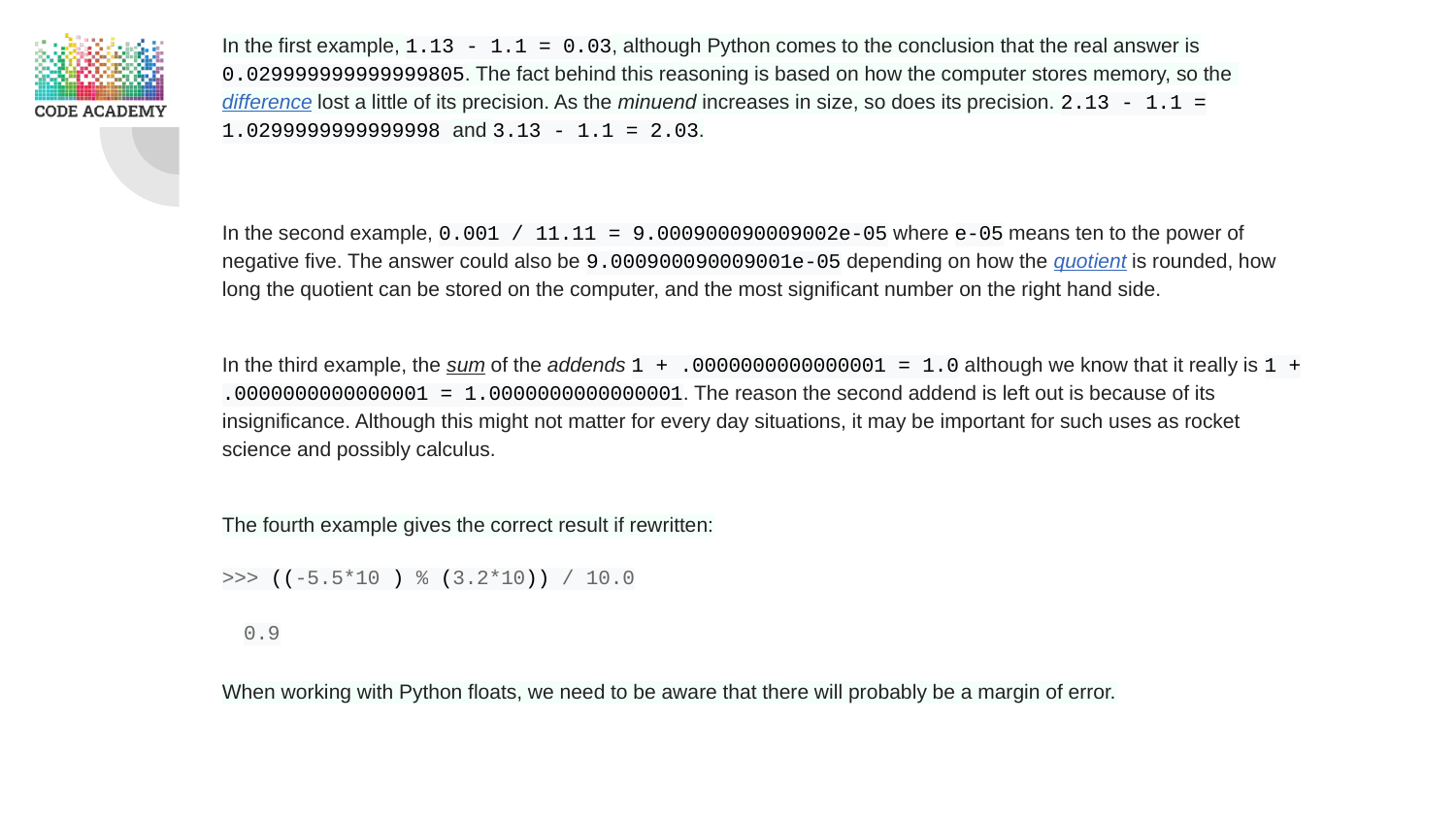

In the first example, 1.13 - 1.1 = 0.03, although Python comes to the conclusion that the real answer is 0.029999999999999805. The fact behind this reasoning is based on how the computer stores memory, so the difference lost a little of its precision. As the minuend increases in size, so does its precision. 2.13 - 1.1 = 1.0299999999999998 and 3.13 - 1.1 = 2.03.

In the second example, 0.001 / 11.11 = 9.000900090009002e-05 where e-05 means ten to the power of negative five. The answer could also be 9.000900090009001e-05 depending on how the quotient is rounded, how long the quotient can be stored on the computer, and the most significant number on the right hand side.

In the third example, the sum of the addends 1 + .0000000000000001 = 1.0 although we know that it really is 1 + .0000000000000001 = 1.0000000000000001. The reason the second addend is left out is because of its insignificance. Although this might not matter for every day situations, it may be important for such uses as rocket science and possibly calculus.

The fourth example gives the correct result if rewritten:
>>> ((-5.5*10 ) % (3.2*10)) / 10.0
0.9

When working with Python floats, we need to be aware that there will probably be a margin of error.